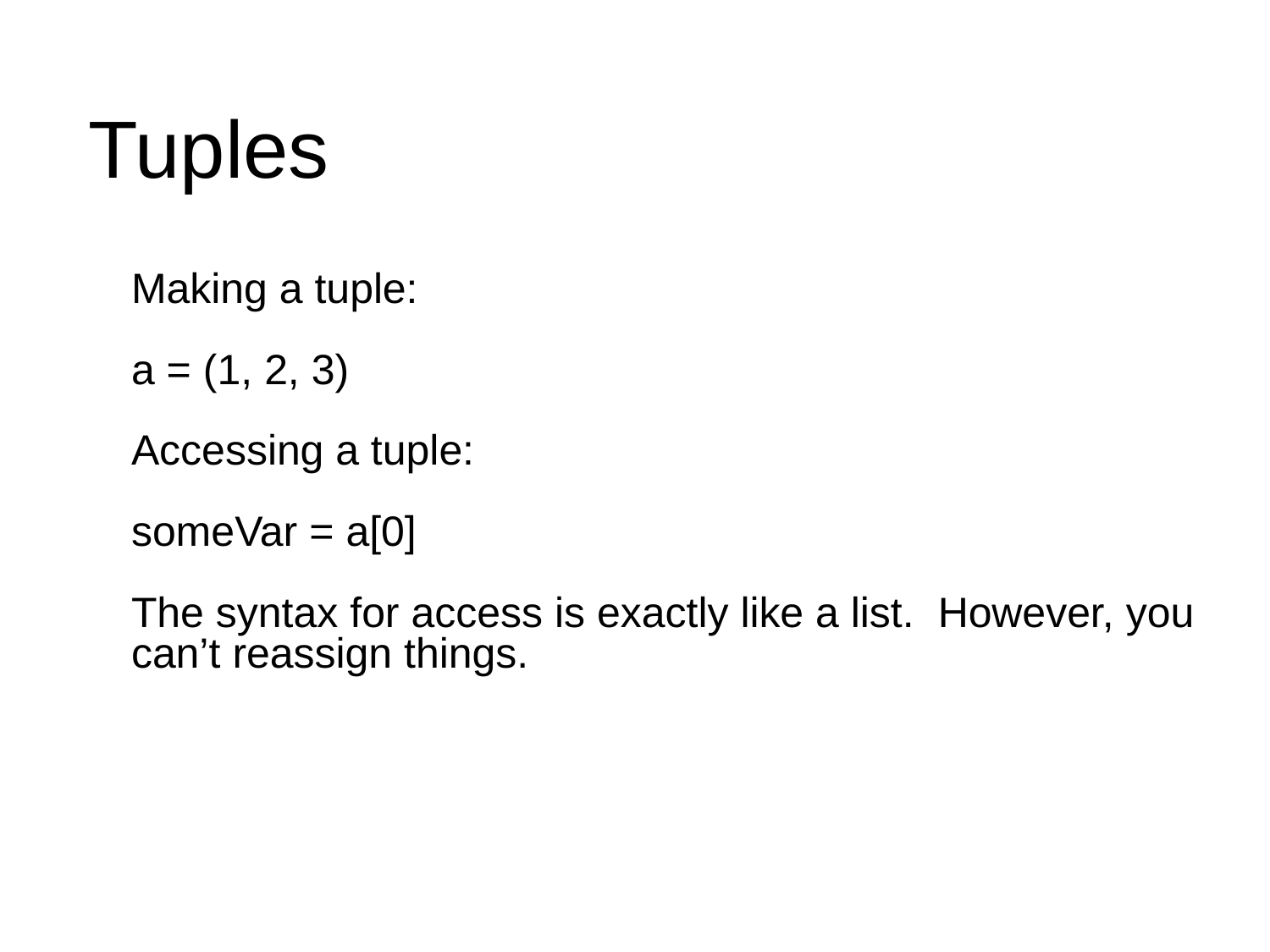

Tuples

Making a tuple:

a = (1, 2, 3)

Accessing a tuple:

someVar = a[0]

The syntax for access is exactly like a list.  However, you can’t reassign things.